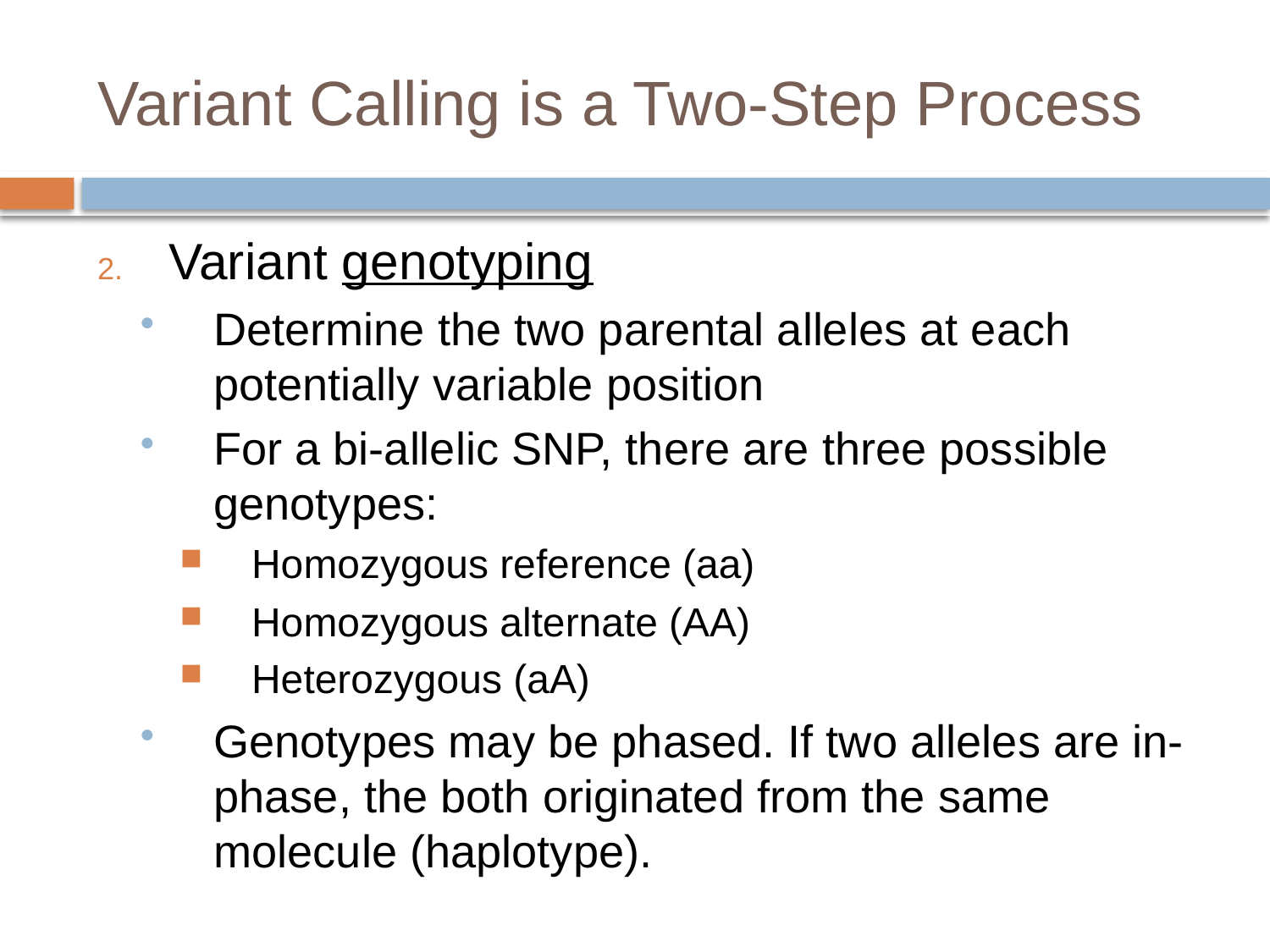

# Variant Calling is a Two-Step Process
Variant genotyping
Determine the two parental alleles at each potentially variable position
For a bi-allelic SNP, there are three possible genotypes:
Homozygous reference (aa)
Homozygous alternate (AA)
Heterozygous (aA)
Genotypes may be phased. If two alleles are in-phase, the both originated from the same molecule (haplotype).